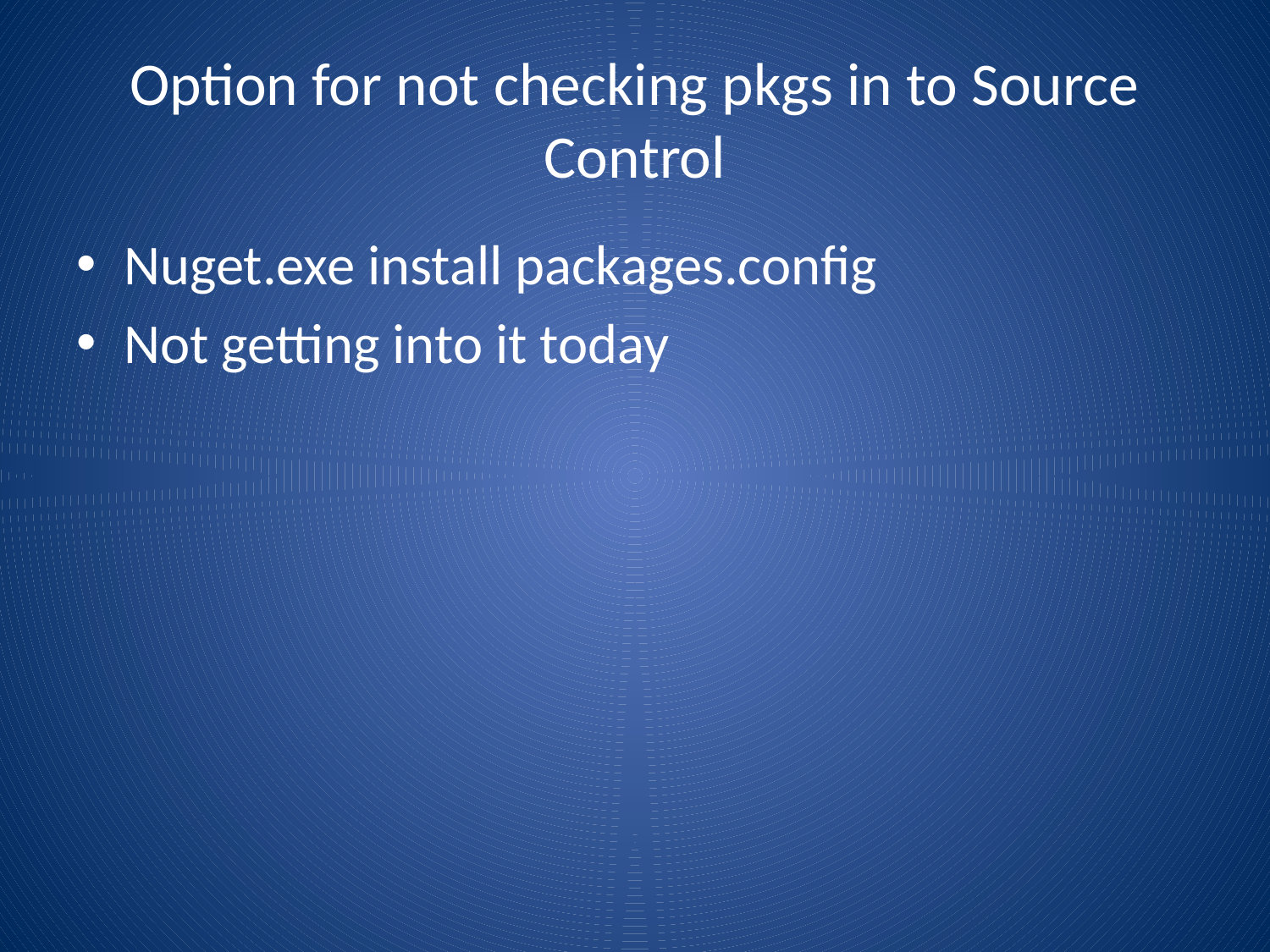

# Option for not checking pkgs in to Source Control
Nuget.exe install packages.config
Not getting into it today